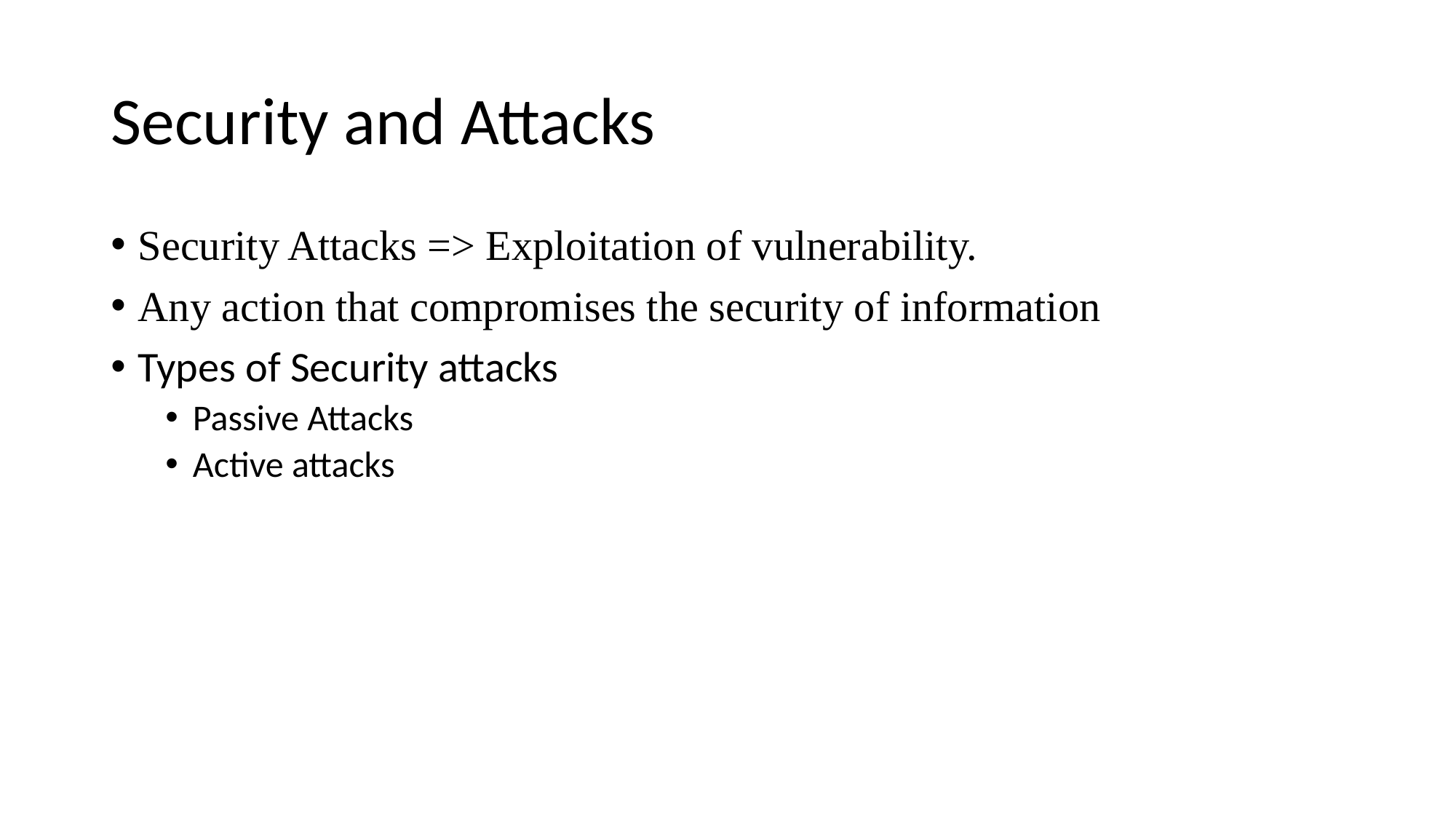

# Security and Attacks
Security Attacks => Exploitation of vulnerability.
Any action that compromises the security of information
Types of Security attacks
Passive Attacks
Active attacks